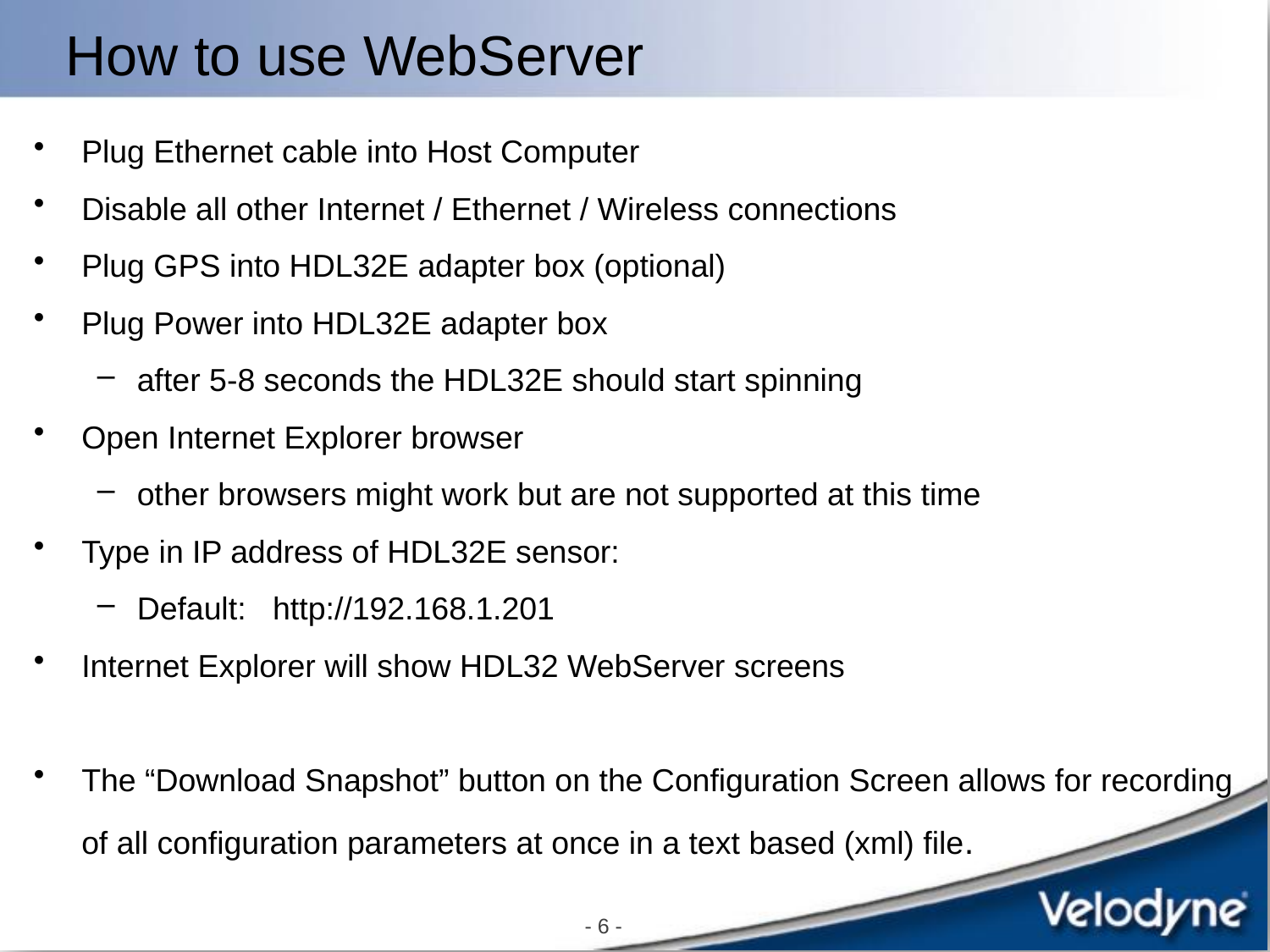

# How to use WebServer
Plug Ethernet cable into Host Computer
Disable all other Internet / Ethernet / Wireless connections
Plug GPS into HDL32E adapter box (optional)
Plug Power into HDL32E adapter box
after 5-8 seconds the HDL32E should start spinning
Open Internet Explorer browser
other browsers might work but are not supported at this time
Type in IP address of HDL32E sensor:
Default:   http://192.168.1.201
Internet Explorer will show HDL32 WebServer screens

The “Download Snapshot” button on the Configuration Screen allows for recording of all configuration parameters at once in a text based (xml) file.
- 6 -